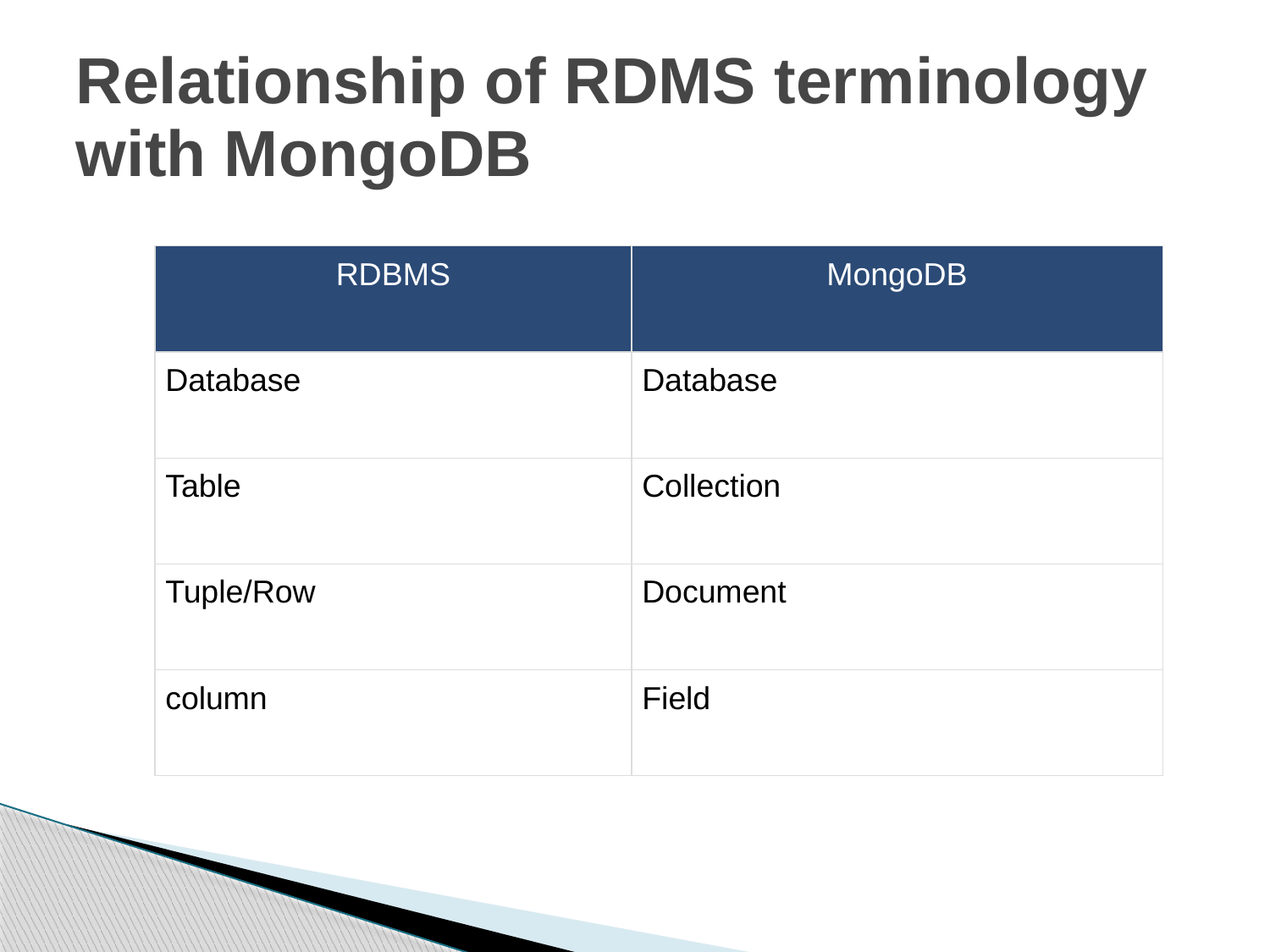

# Relationship of RDMS terminology with MongoDB
| RDBMS | MongoDB |
| --- | --- |
| Database | Database |
| Table | Collection |
| Tuple/Row | Document |
| column | Field |